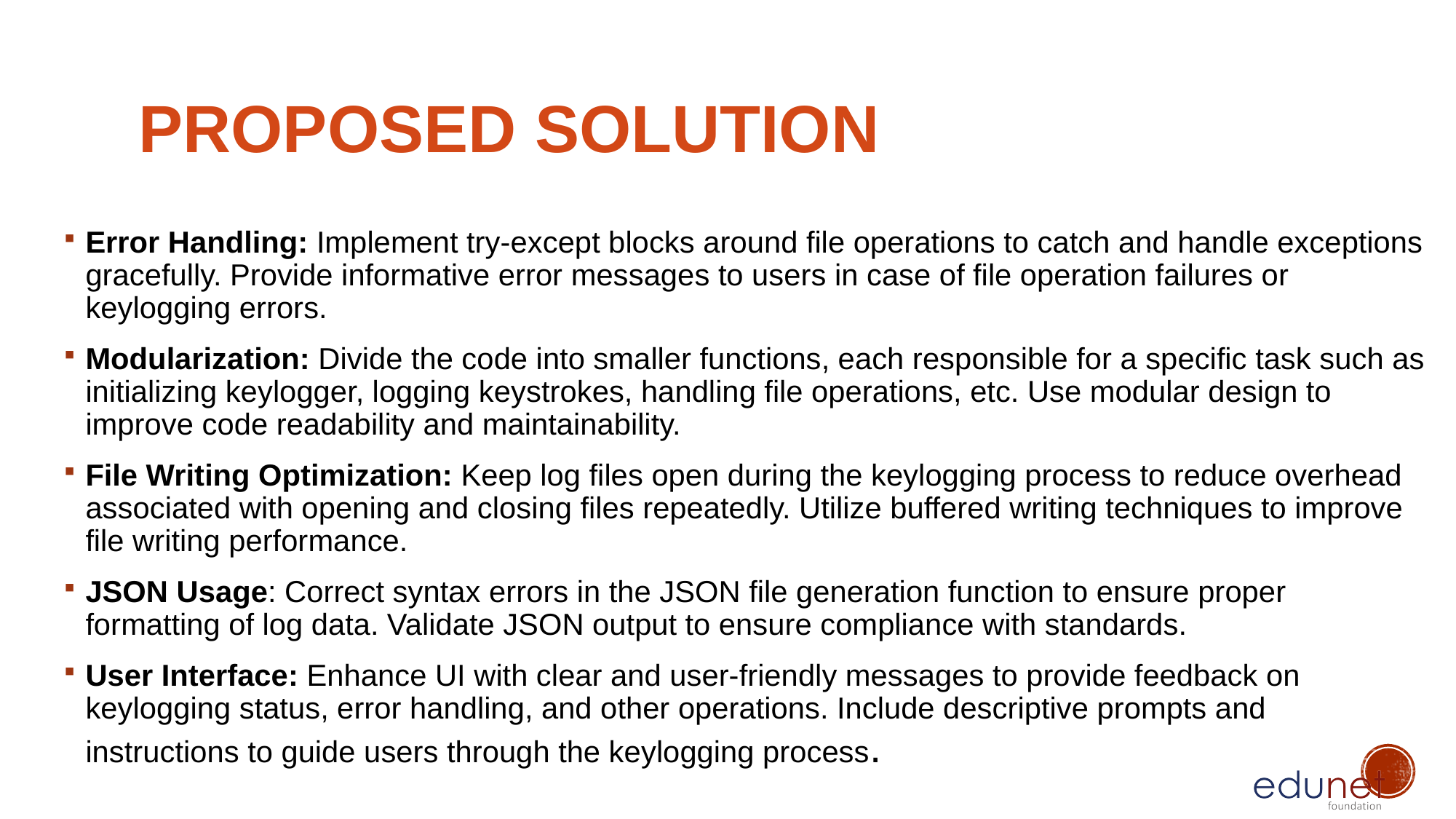

# Proposed Solution
Error Handling: Implement try-except blocks around file operations to catch and handle exceptions gracefully. Provide informative error messages to users in case of file operation failures or keylogging errors.
Modularization: Divide the code into smaller functions, each responsible for a specific task such as initializing keylogger, logging keystrokes, handling file operations, etc. Use modular design to improve code readability and maintainability.
File Writing Optimization: Keep log files open during the keylogging process to reduce overhead associated with opening and closing files repeatedly. Utilize buffered writing techniques to improve file writing performance.
JSON Usage: Correct syntax errors in the JSON file generation function to ensure proper formatting of log data. Validate JSON output to ensure compliance with standards.
User Interface: Enhance UI with clear and user-friendly messages to provide feedback on keylogging status, error handling, and other operations. Include descriptive prompts and instructions to guide users through the keylogging process.